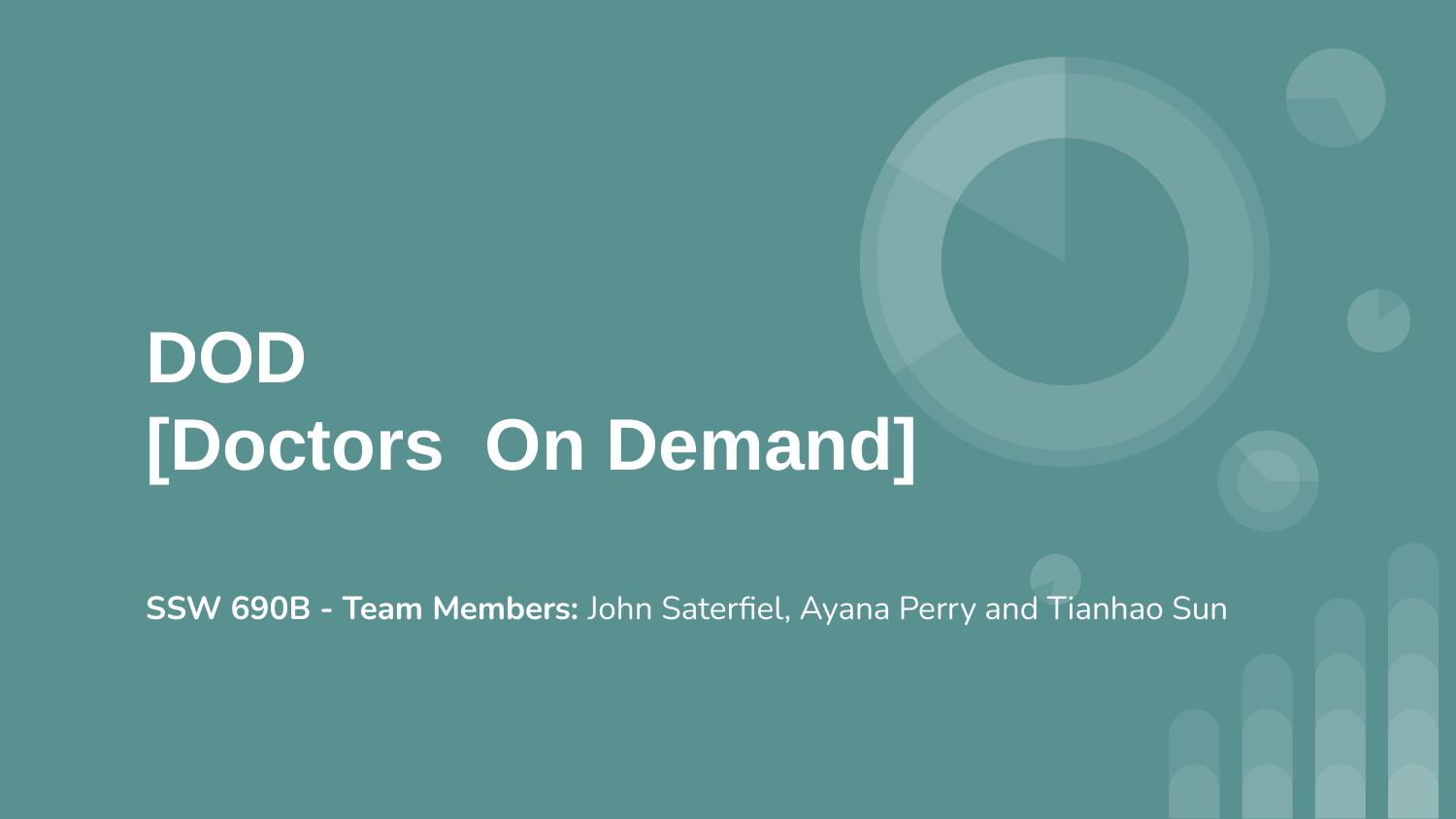

# DOD
[Doctors  On Demand]
SSW 690B - Team Members: John Saterfiel, Ayana Perry and Tianhao Sun